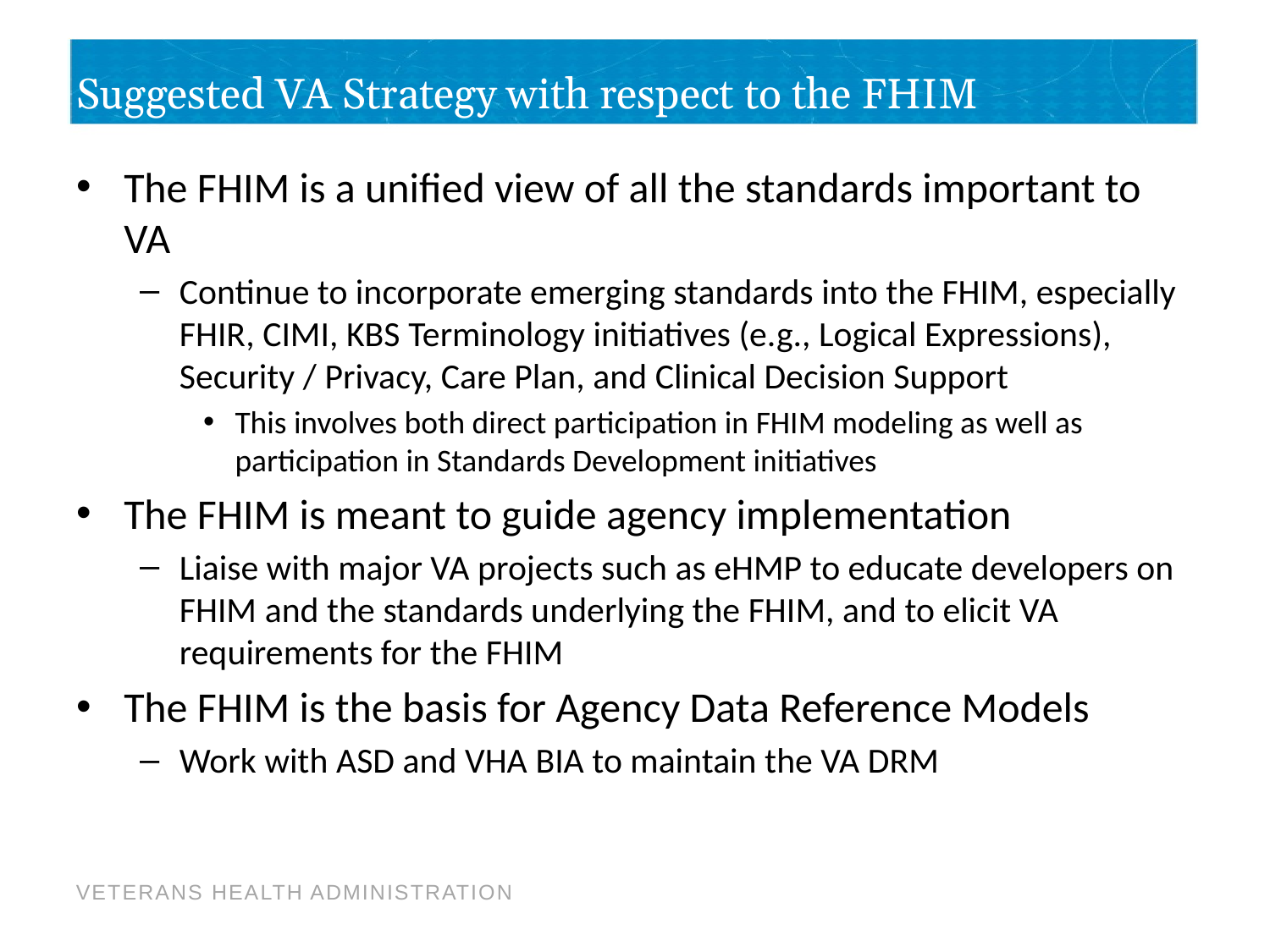

# Suggested VA Strategy with respect to the FHIM
The FHIM is a unified view of all the standards important to VA
Continue to incorporate emerging standards into the FHIM, especially FHIR, CIMI, KBS Terminology initiatives (e.g., Logical Expressions), Security / Privacy, Care Plan, and Clinical Decision Support
This involves both direct participation in FHIM modeling as well as participation in Standards Development initiatives
The FHIM is meant to guide agency implementation
Liaise with major VA projects such as eHMP to educate developers on FHIM and the standards underlying the FHIM, and to elicit VA requirements for the FHIM
The FHIM is the basis for Agency Data Reference Models
Work with ASD and VHA BIA to maintain the VA DRM